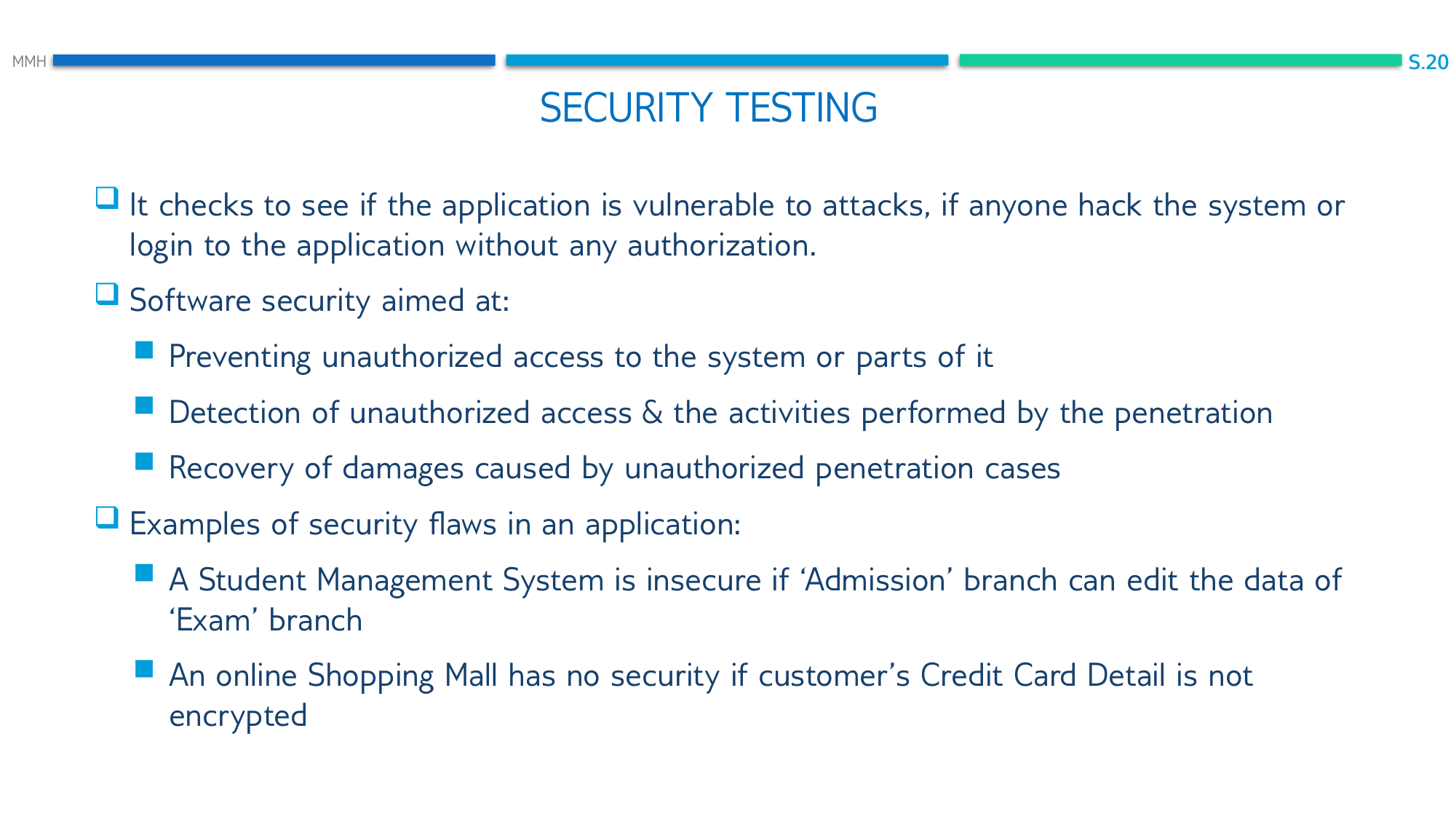

S.20
    MMH
Security testing
It checks to see if the application is vulnerable to attacks, if anyone hack the system or login to the application without any authorization.
Software security aimed at:
Preventing unauthorized access to the system or parts of it
Detection of unauthorized access & the activities performed by the penetration
Recovery of damages caused by unauthorized penetration cases
Examples of security flaws in an application:
A Student Management System is insecure if ‘Admission’ branch can edit the data of ‘Exam’ branch
An online Shopping Mall has no security if customer’s Credit Card Detail is not encrypted